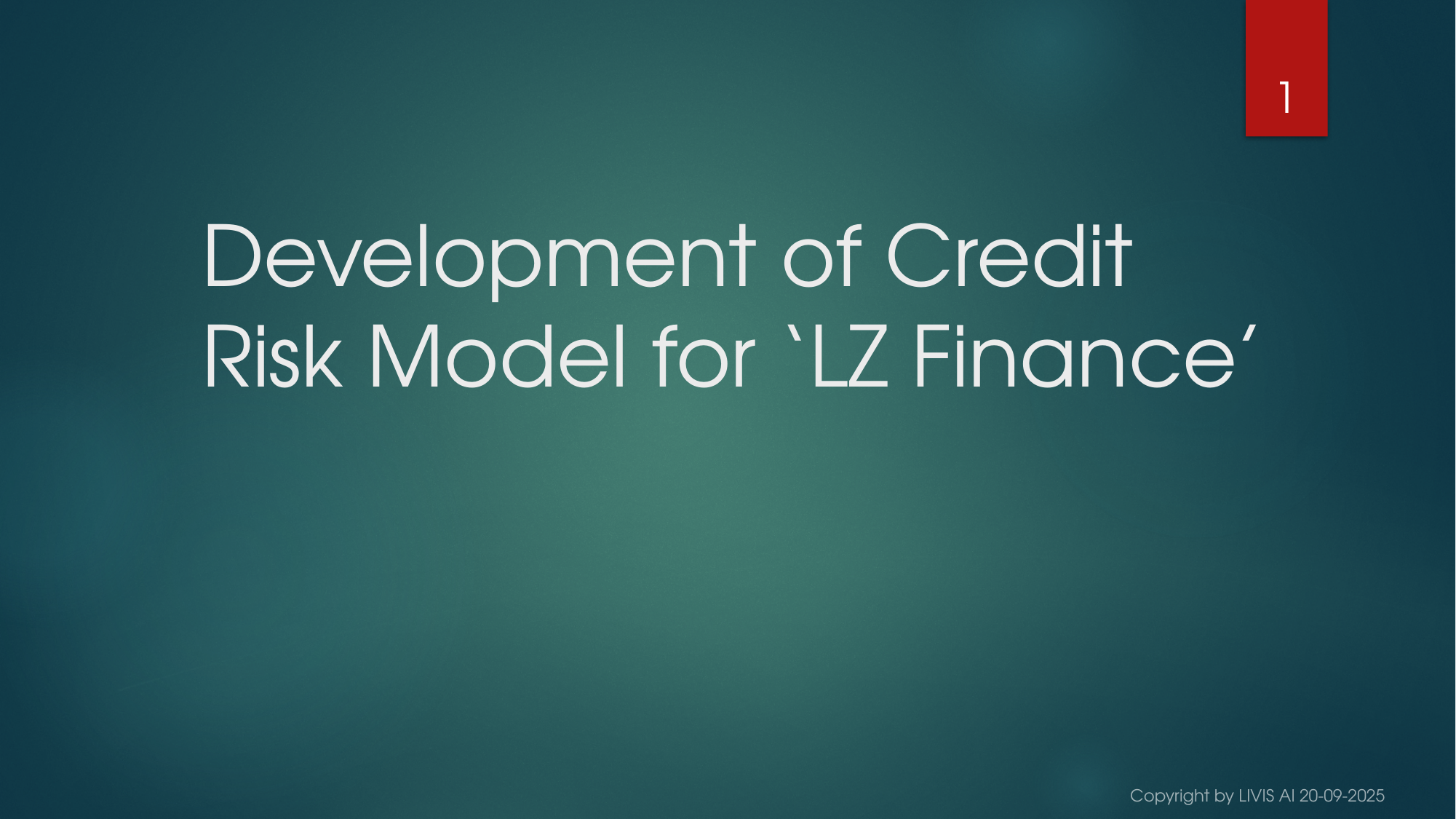

1
# Development of Credit Risk Model for ‘LZ Finance’
Copyright by LIVIS AI 20-09-2025